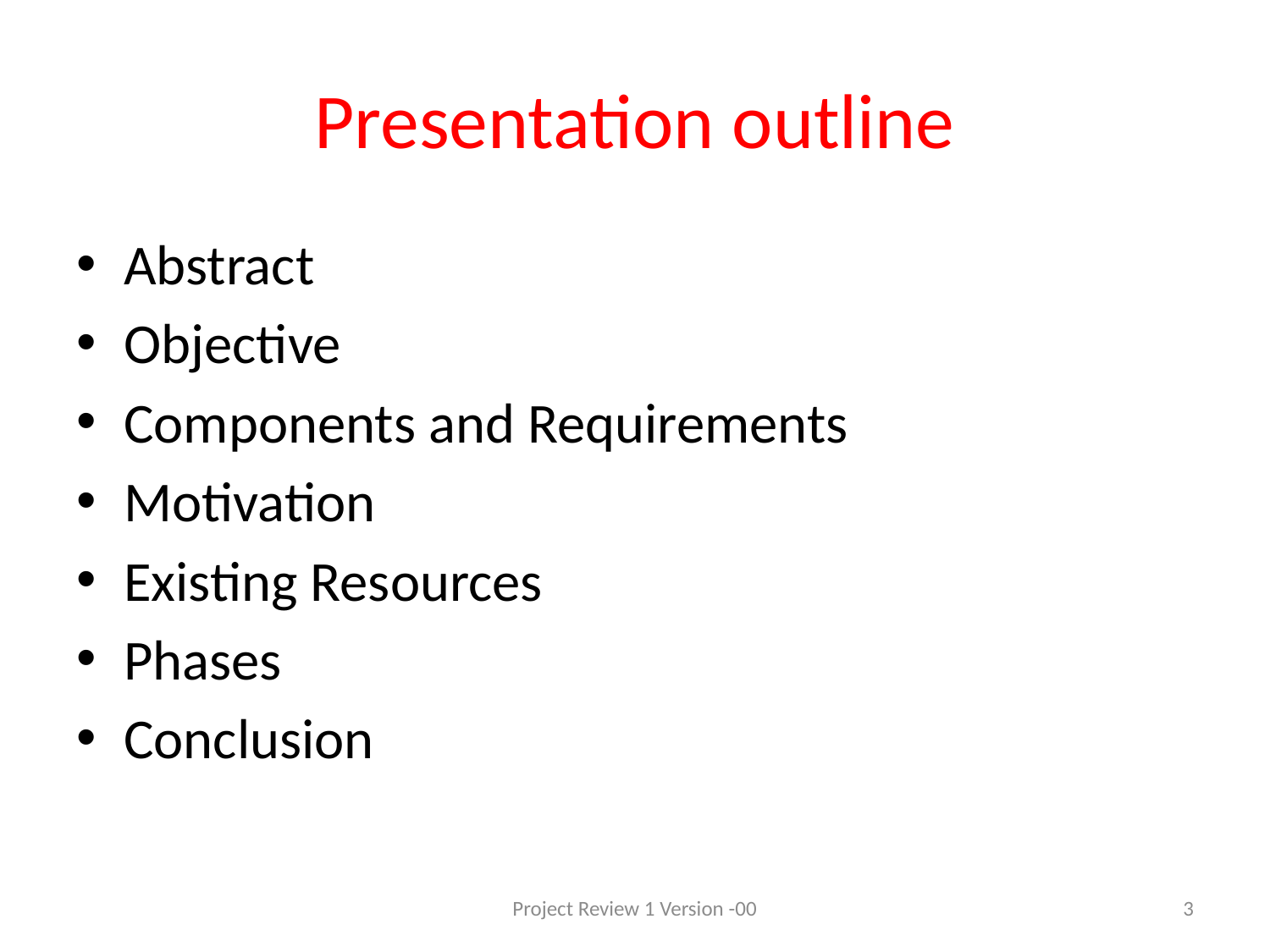

# Presentation outline
Abstract
Objective
Components and Requirements
Motivation
Existing Resources
Phases
Conclusion
Project Review 1 Version -00
3